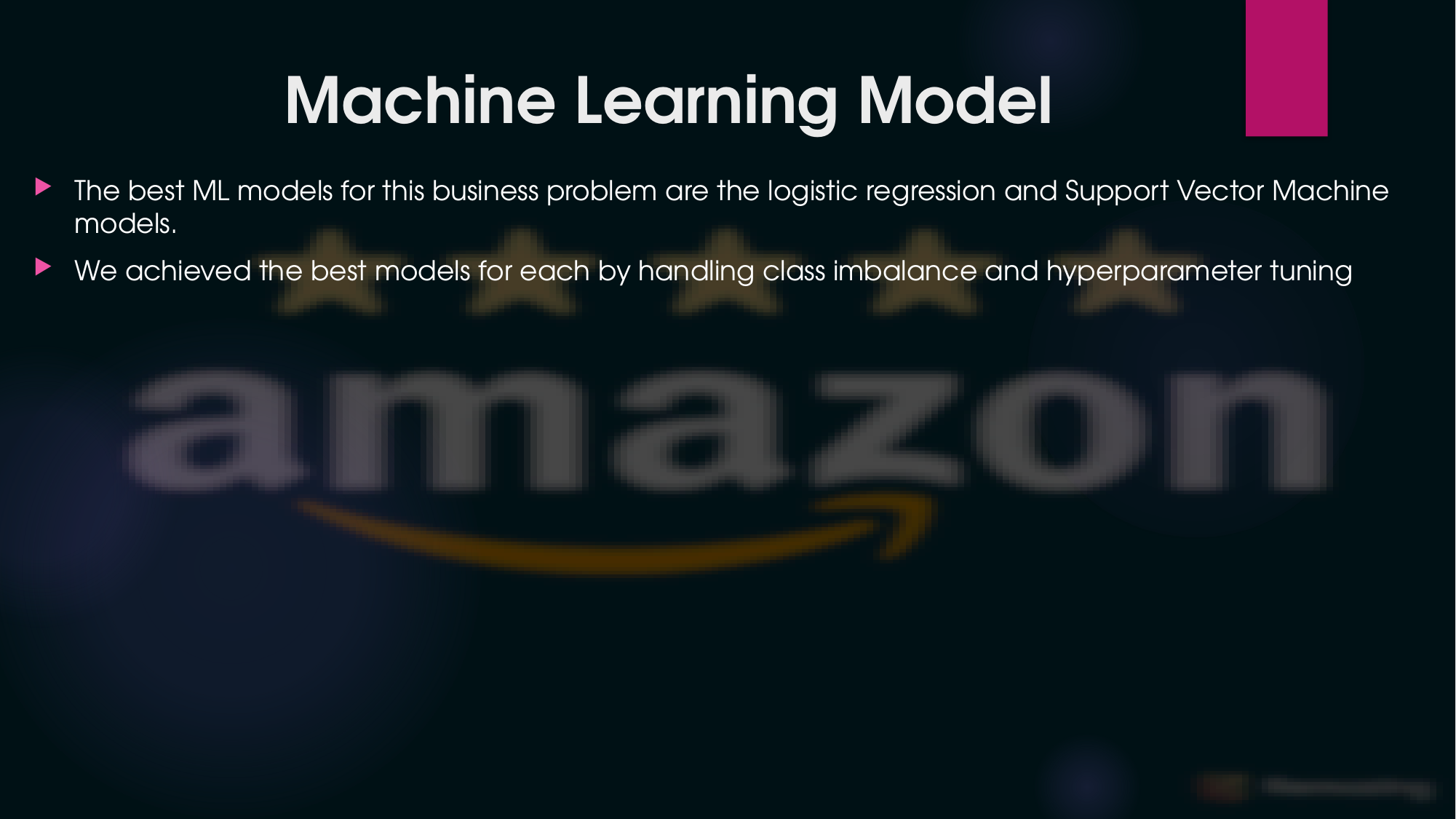

# Machine Learning Model
The best ML models for this business problem are the logistic regression and Support Vector Machine models.
We achieved the best models for each by handling class imbalance and hyperparameter tuning